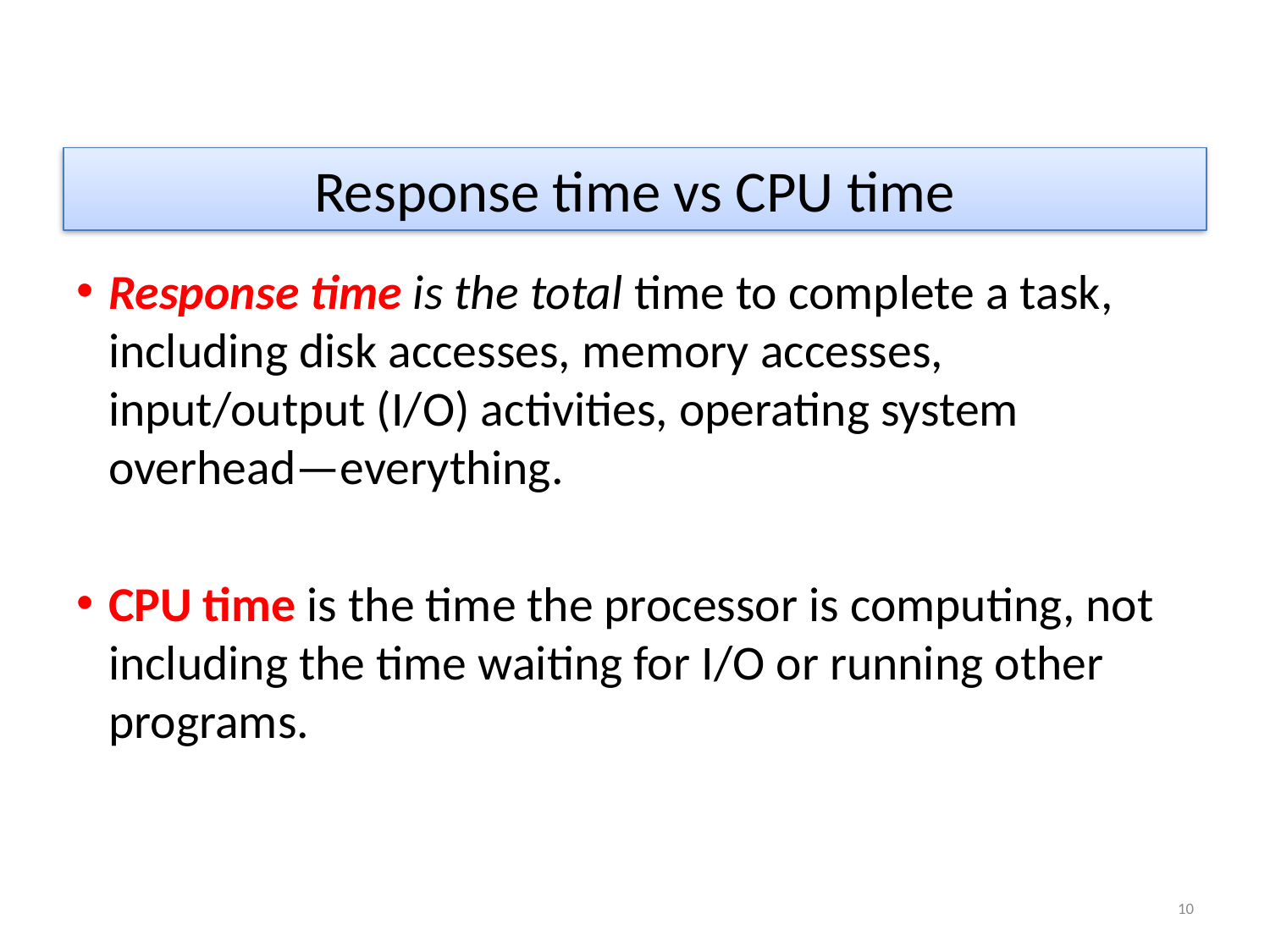

# Response time vs CPU time
Response time is the total time to complete a task, including disk accesses, memory accesses, input/output (I/O) activities, operating system overhead—everything.

CPU time is the time the processor is computing, not including the time waiting for I/O or running other programs.
10